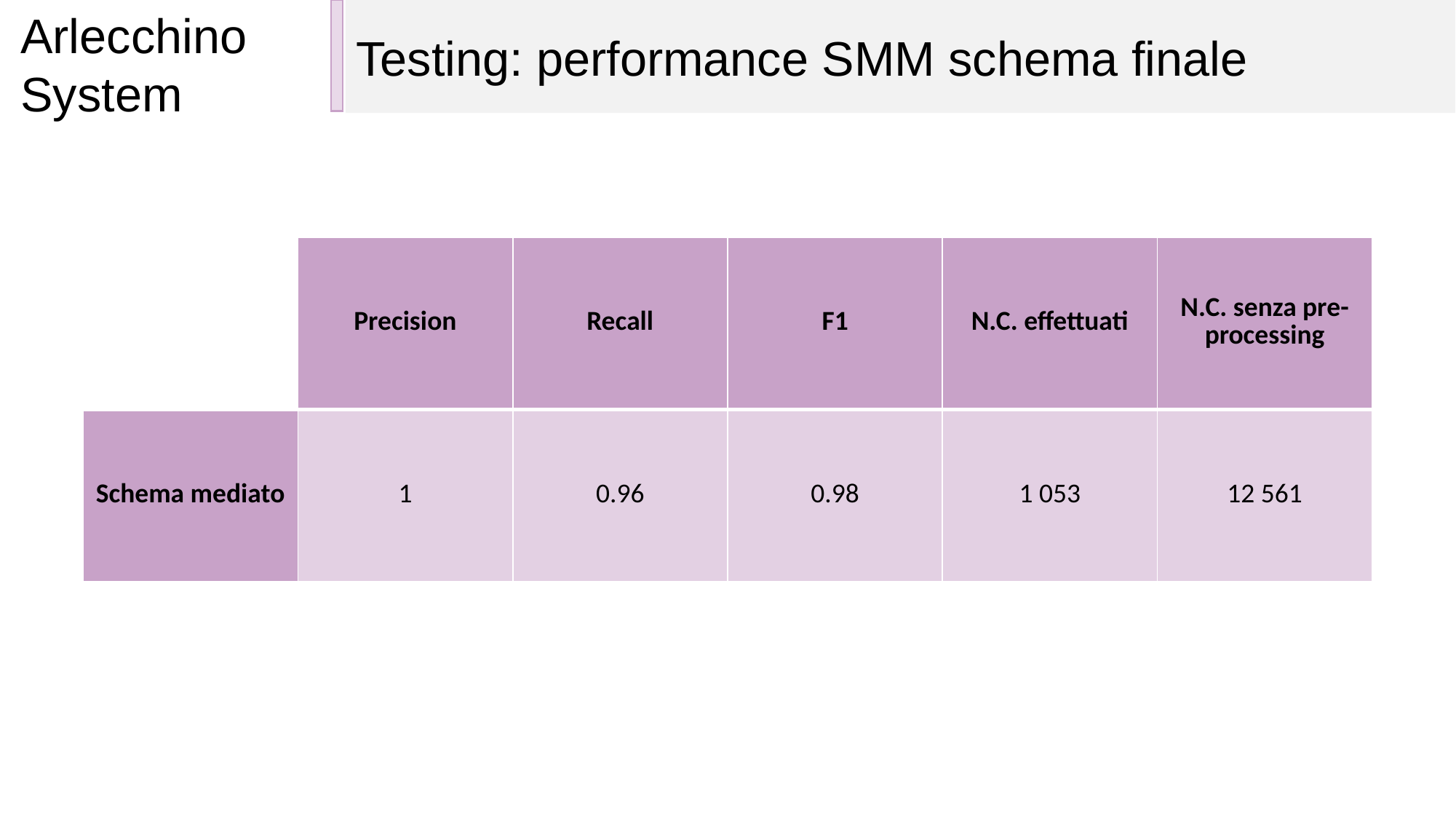

Arlecchino System
Testing: performance SMM schema finale

|  | Precision | Recall | F1 | N.C. effettuati | N.C. senza pre-processing |
| --- | --- | --- | --- | --- | --- |
| Schema mediato | 1 | 0.96 | 0.98 | 1 053 | 12 561 |